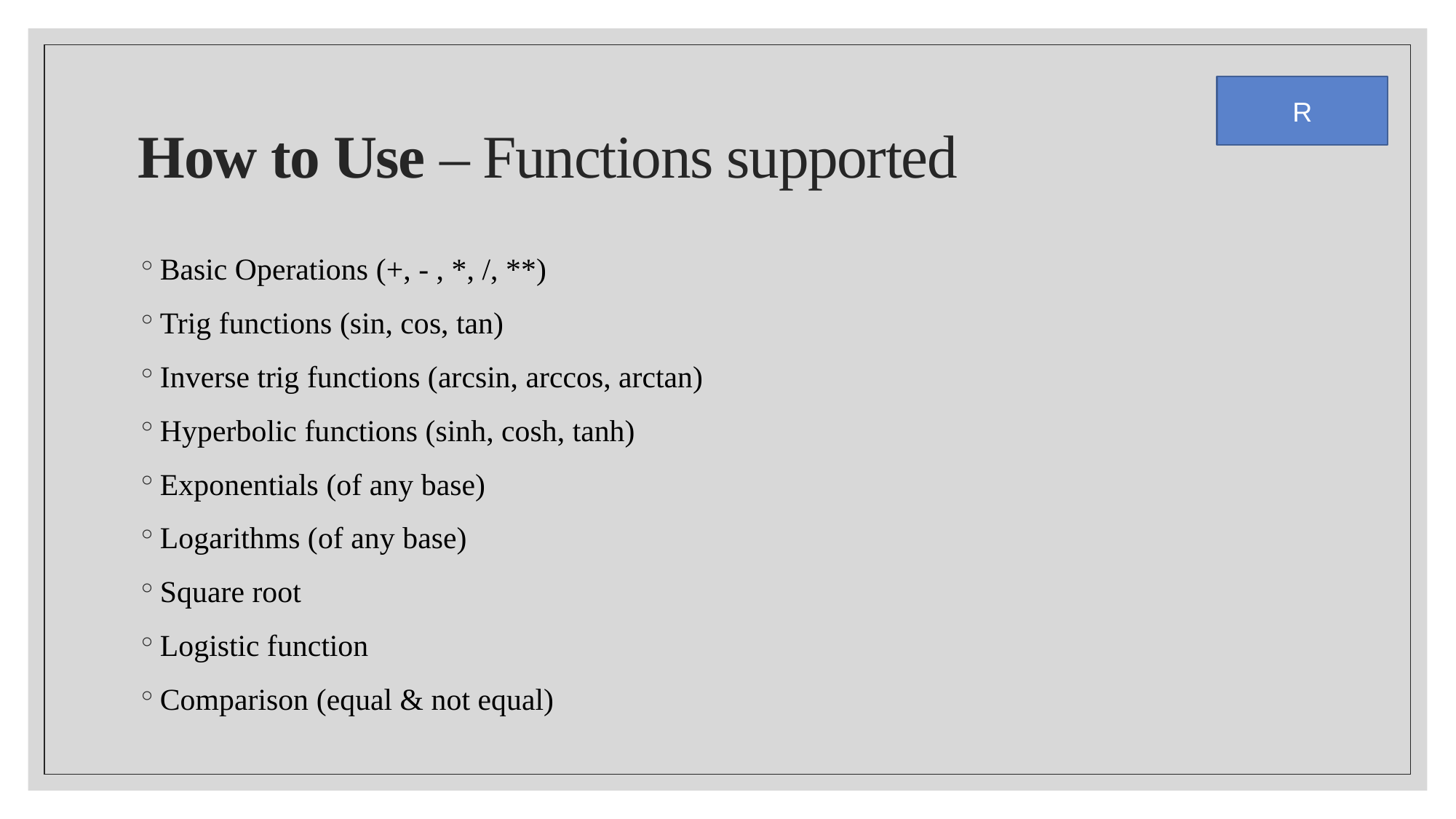

# How to Use – Functions supported
R
Basic Operations (+, - , *, /, **)
Trig functions (sin, cos, tan)
Inverse trig functions (arcsin, arccos, arctan)
Hyperbolic functions (sinh, cosh, tanh)
Exponentials (of any base)
Logarithms (of any base)
Square root
Logistic function
Comparison (equal & not equal)